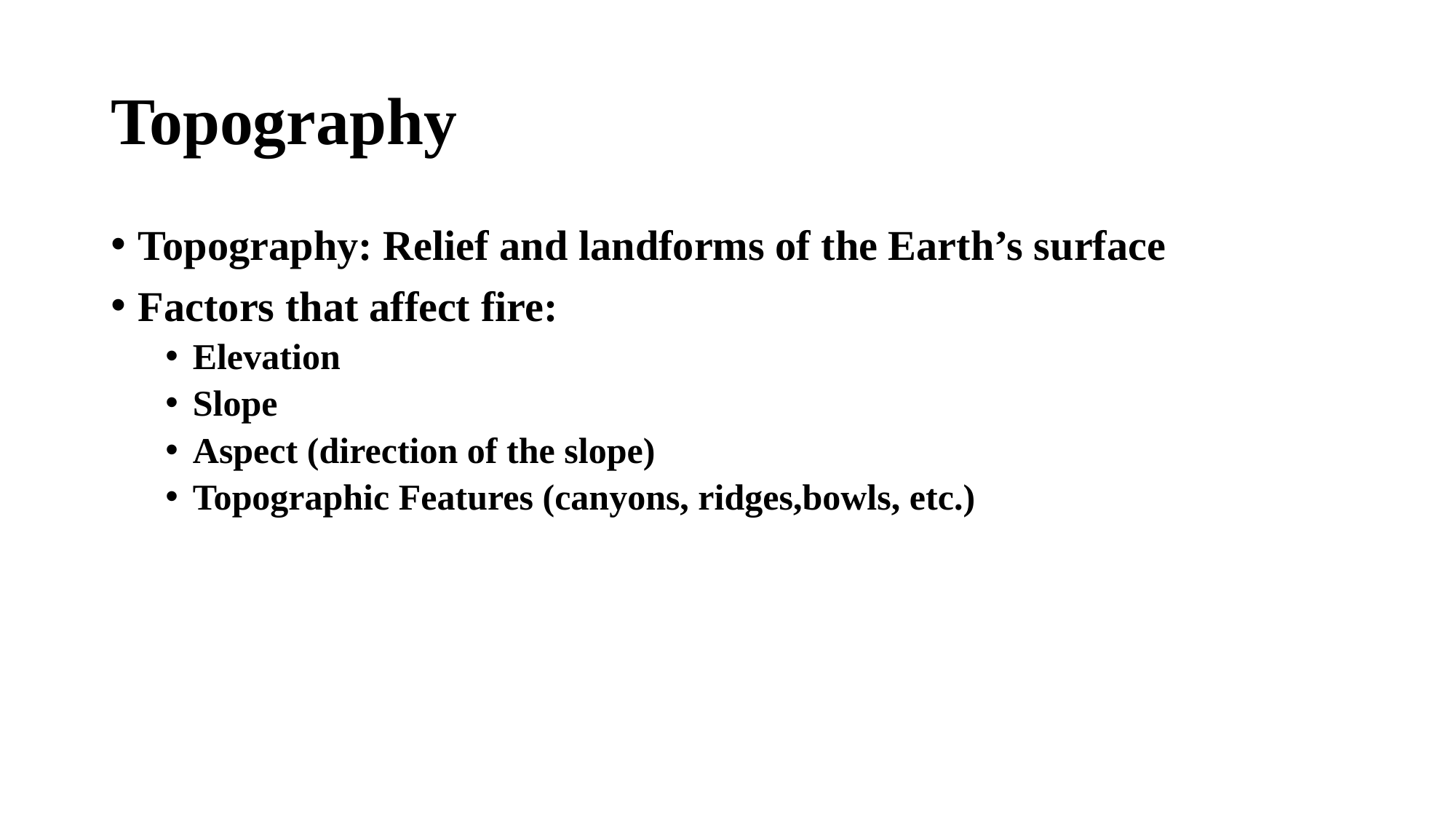

# Topography
Topography: Relief and landforms of the Earth’s surface
Factors that affect fire:
Elevation
Slope
Aspect (direction of the slope)
Topographic Features (canyons, ridges,bowls, etc.)